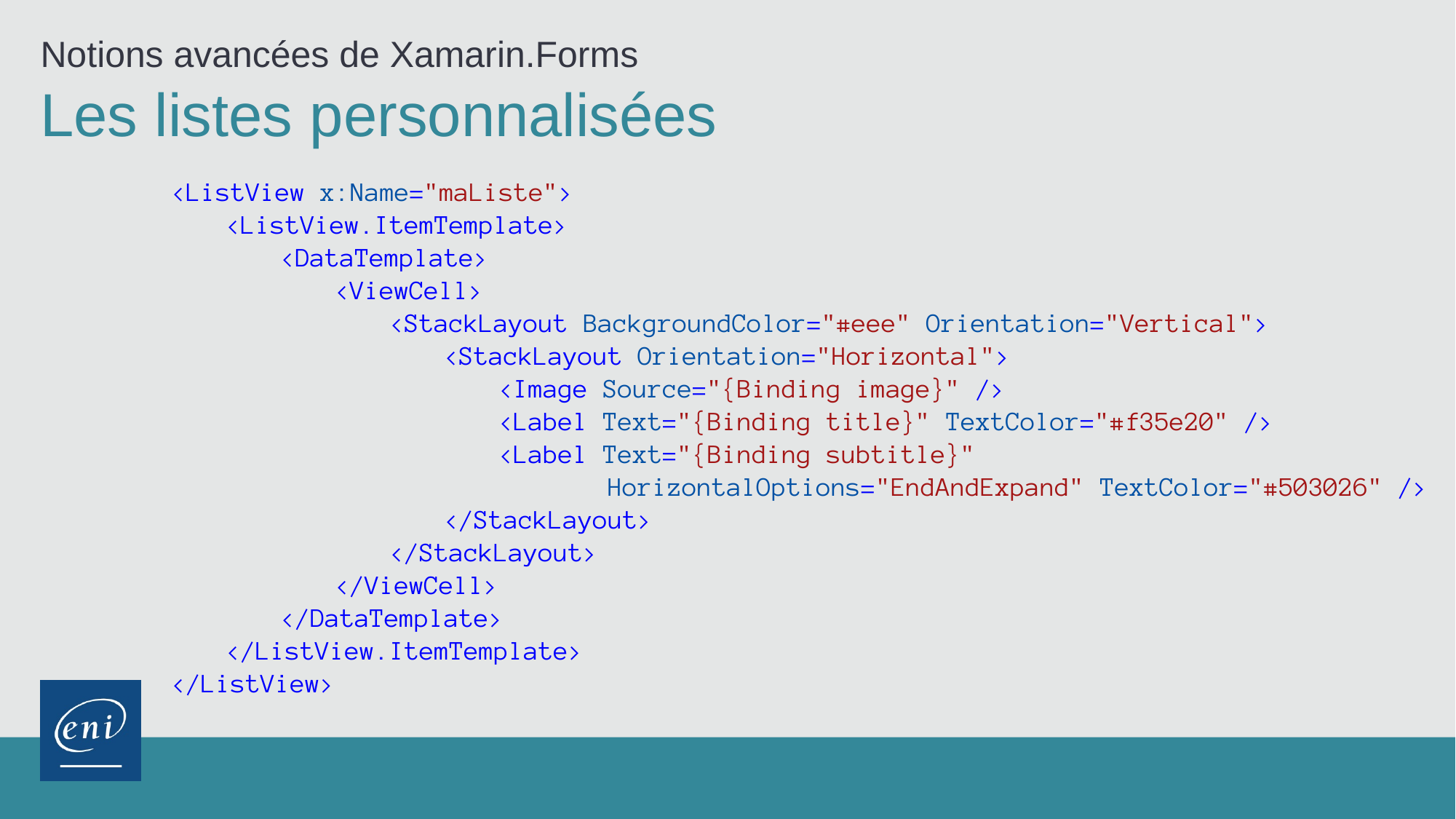

Notions avancées de Xamarin.Forms
Les listes personnalisées
<ListView x:Name="maListe">
<ListView.ItemTemplate>
<DataTemplate>
<ViewCell>
<StackLayout BackgroundColor="#eee" Orientation="Vertical">
<StackLayout Orientation="Horizontal">
<Image Source="{Binding image}" />
<Label Text="{Binding title}" TextColor="#f35e20" />
<Label Text="{Binding subtitle}"
	HorizontalOptions="EndAndExpand" TextColor="#503026" />
</StackLayout>
</StackLayout>
</ViewCell>
</DataTemplate>
</ListView.ItemTemplate>
</ListView>